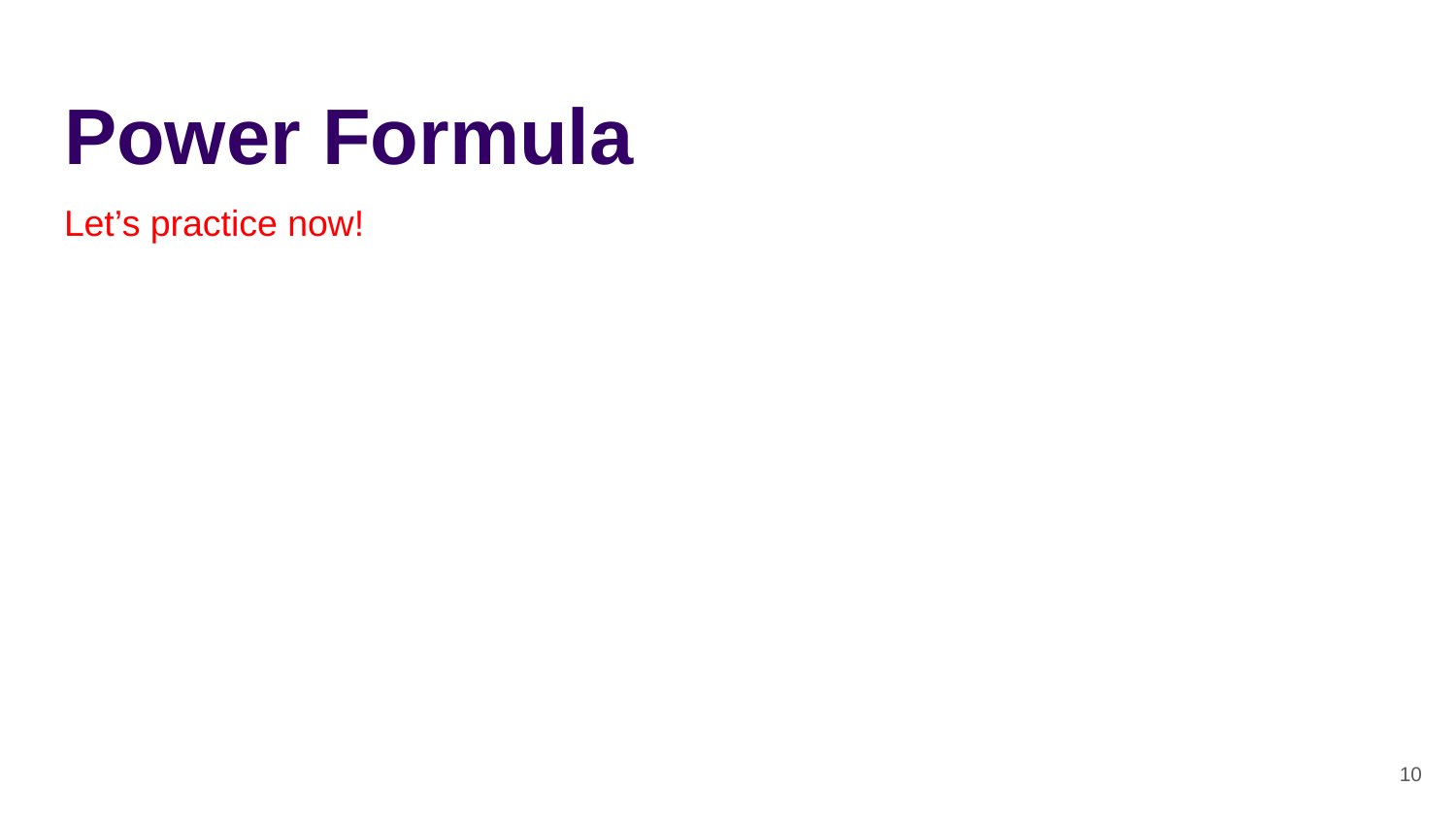

# Power Formula
Let’s practice now!

10